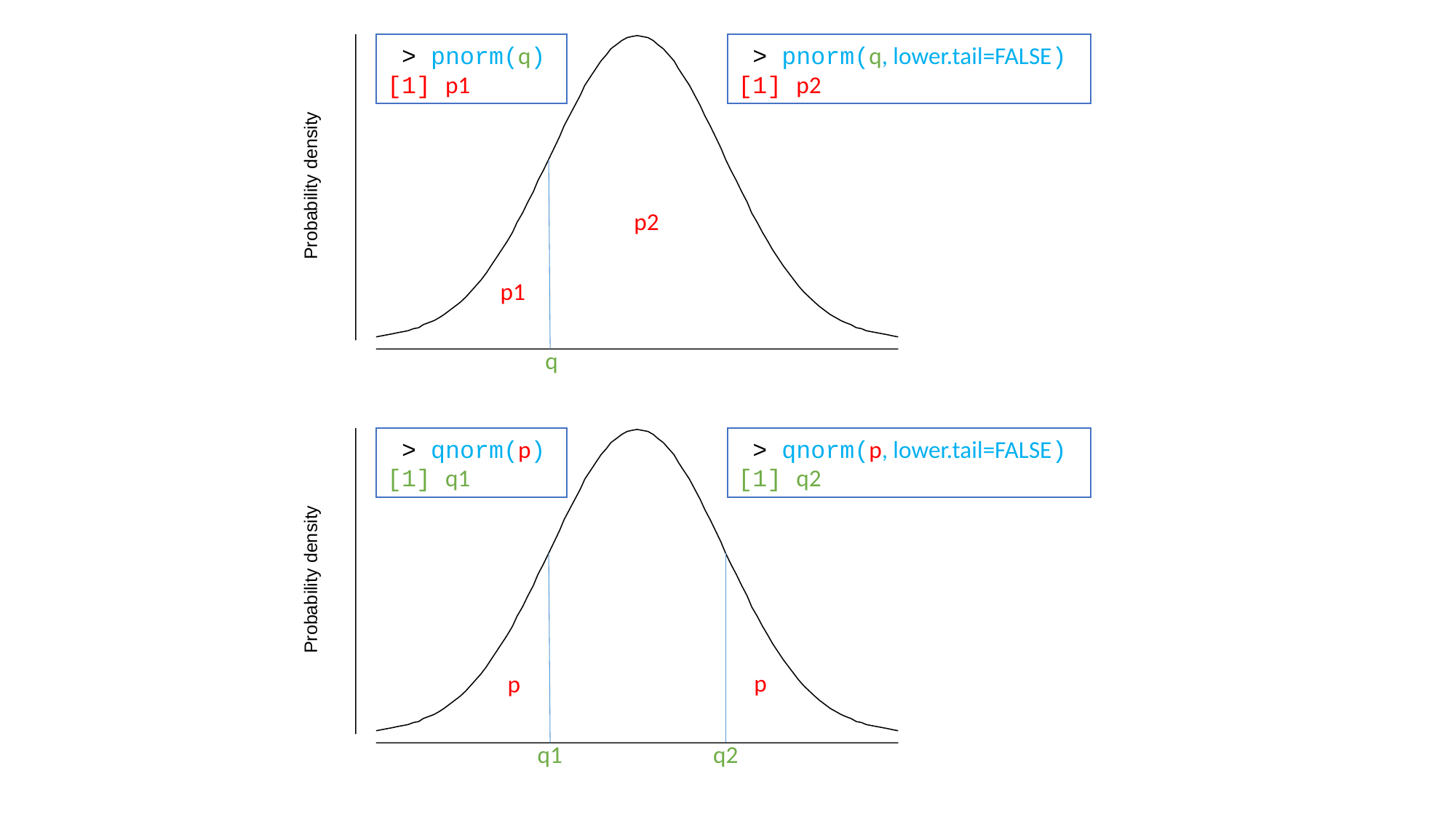

> pnorm(q)
[1] p1
 > pnorm(q, lower.tail=FALSE)
[1] p2

Probability density
p2
p1
q

 > qnorm(p)
[1] q1
 > qnorm(p, lower.tail=FALSE)
[1] q2

Probability density
q1
q2

p
p